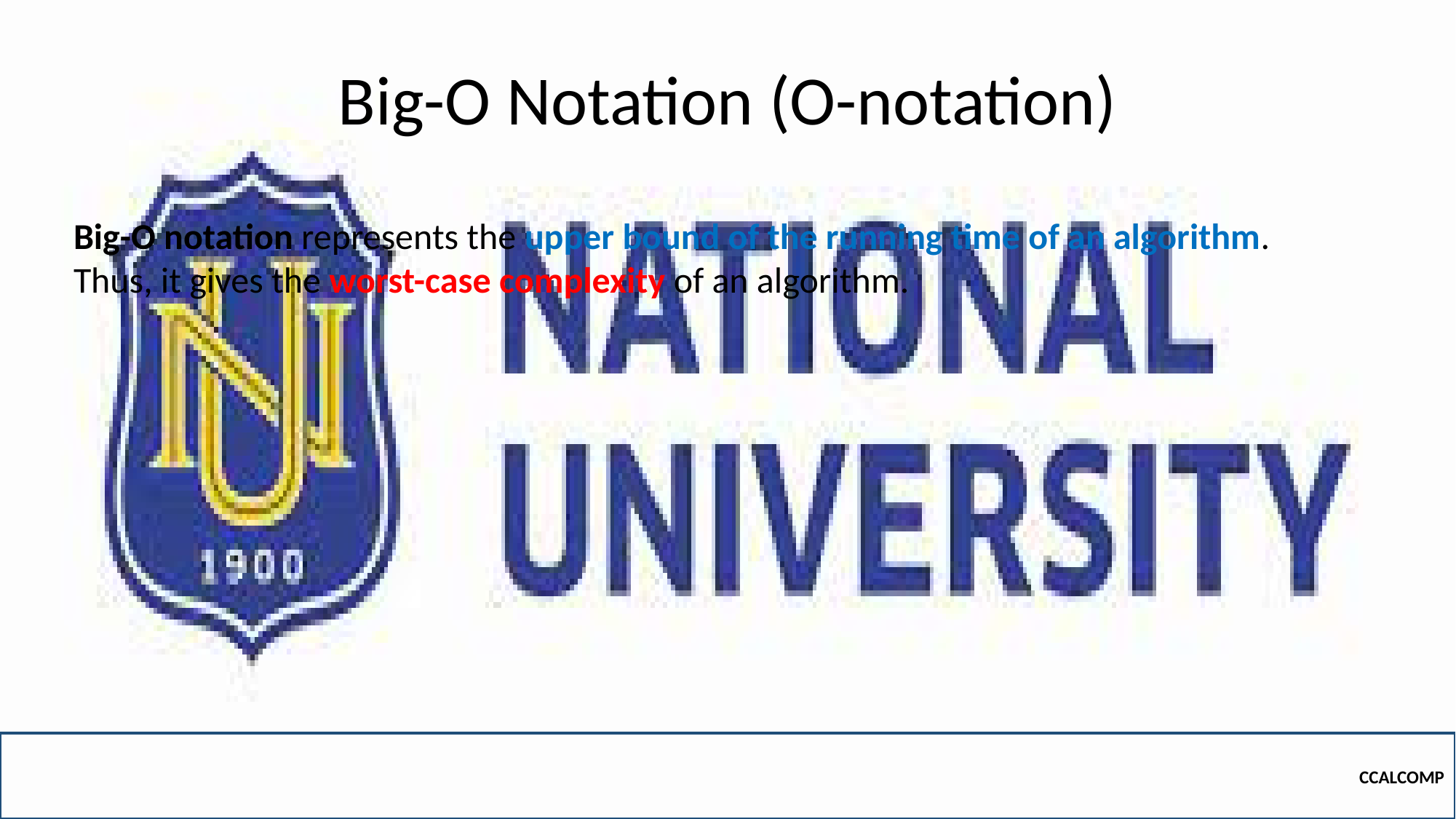

# Big-O Notation (O-notation)
Big-O notation represents the upper bound of the running time of an algorithm. Thus, it gives the worst-case complexity of an algorithm.
CCALCOMP